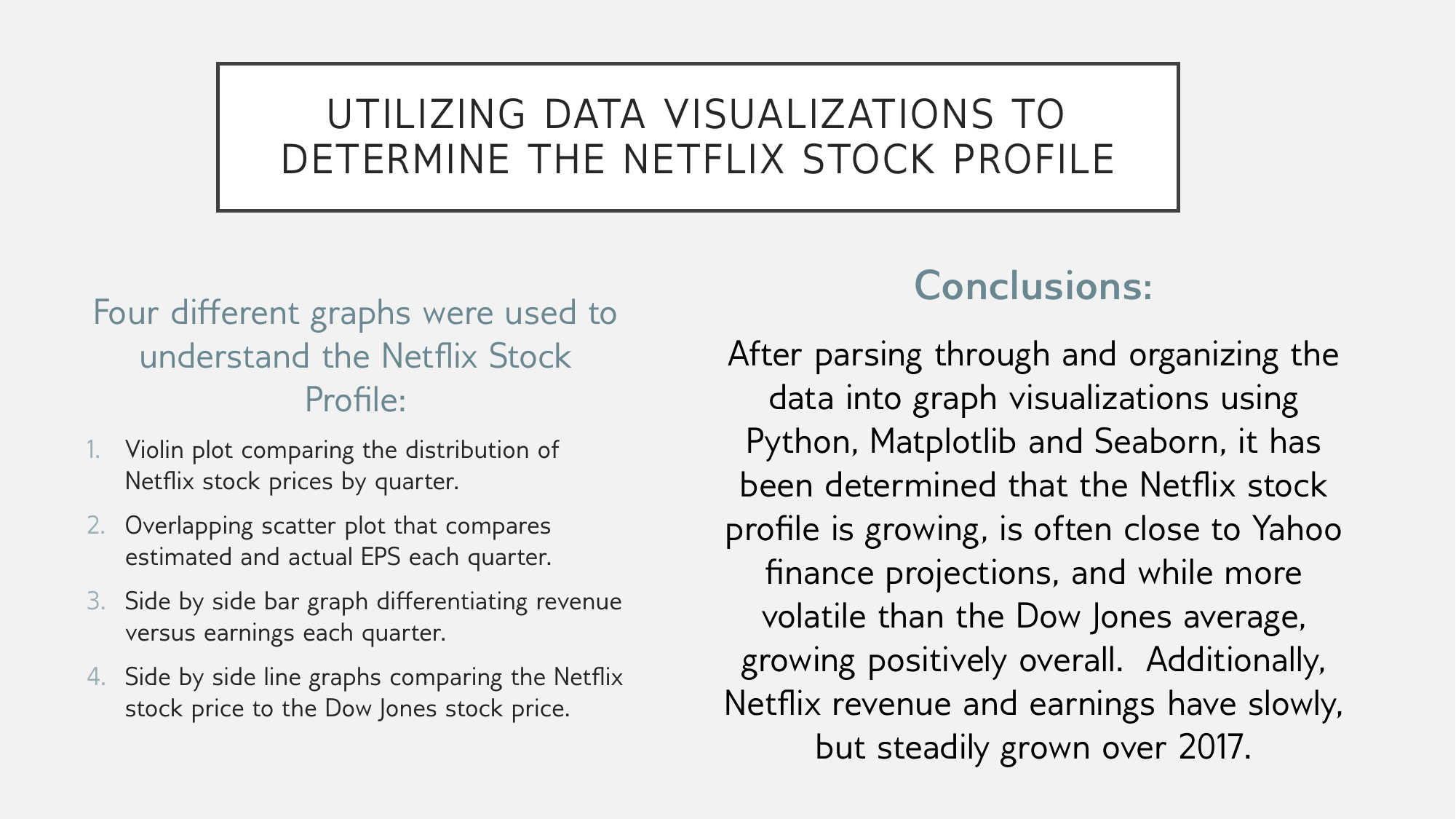

# Utilizing DATA Visualizations to determine the Netflix Stock Profile
Conclusions:

After parsing through and organizing the data into graph visualizations using Python, Matplotlib and Seaborn, it has been determined that the Netflix stock profile is growing, is often close to Yahoo finance projections, and while more volatile than the Dow Jones average, growing positively overall.  Additionally, Netflix revenue and earnings have slowly, but steadily grown over 2017.
Four different graphs were used to understand the Netflix Stock Profile:
Violin plot comparing the distribution of Netflix stock prices by quarter.
Overlapping scatter plot that compares estimated and actual EPS each quarter.
Side by side bar graph differentiating revenue versus earnings each quarter.
Side by side line graphs comparing the Netflix stock price to the Dow Jones stock price.